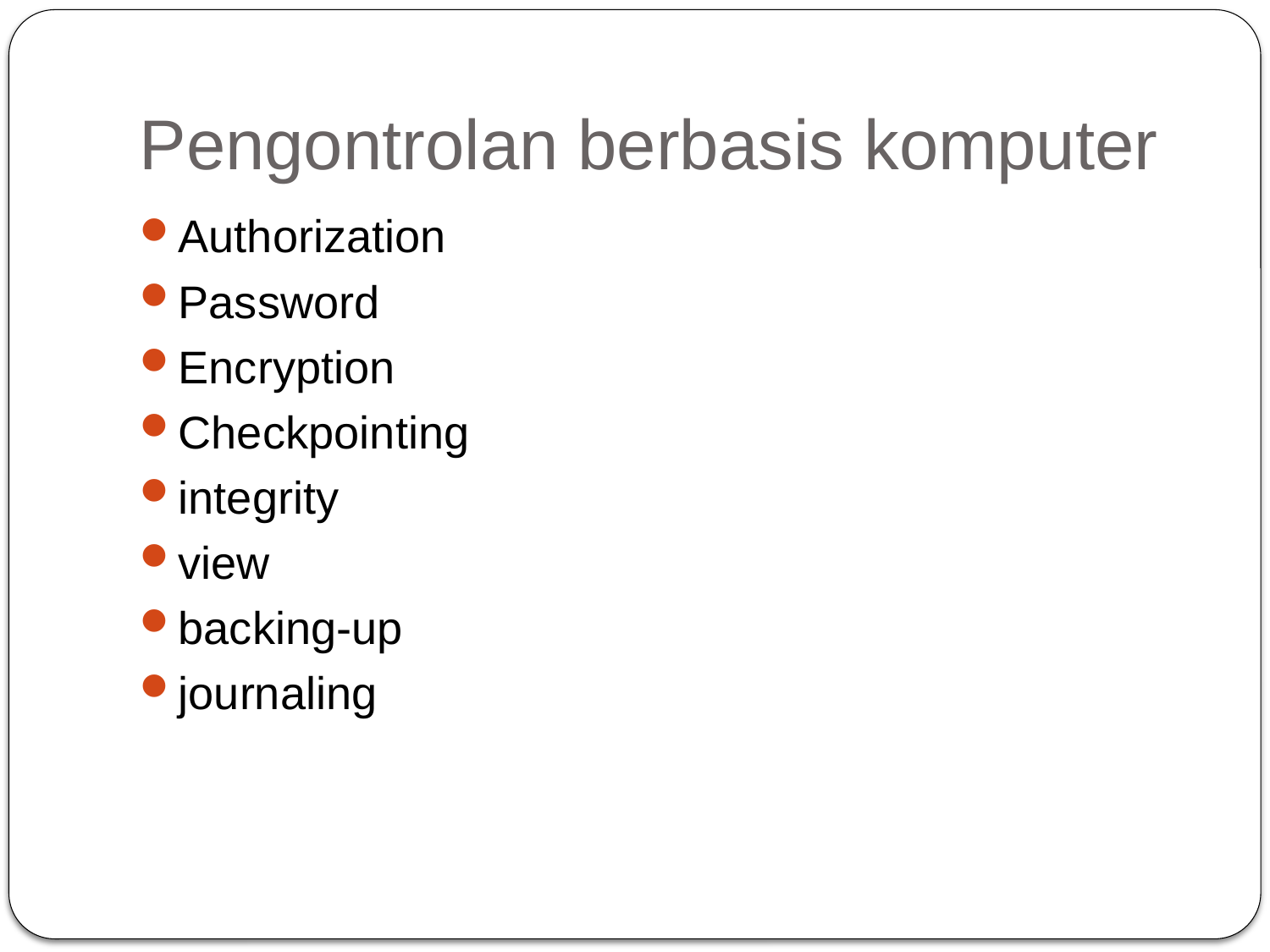

# Pengontrolan berbasis komputer
Authorization
Password
Encryption
Checkpointing
integrity
view
backing-up
journaling